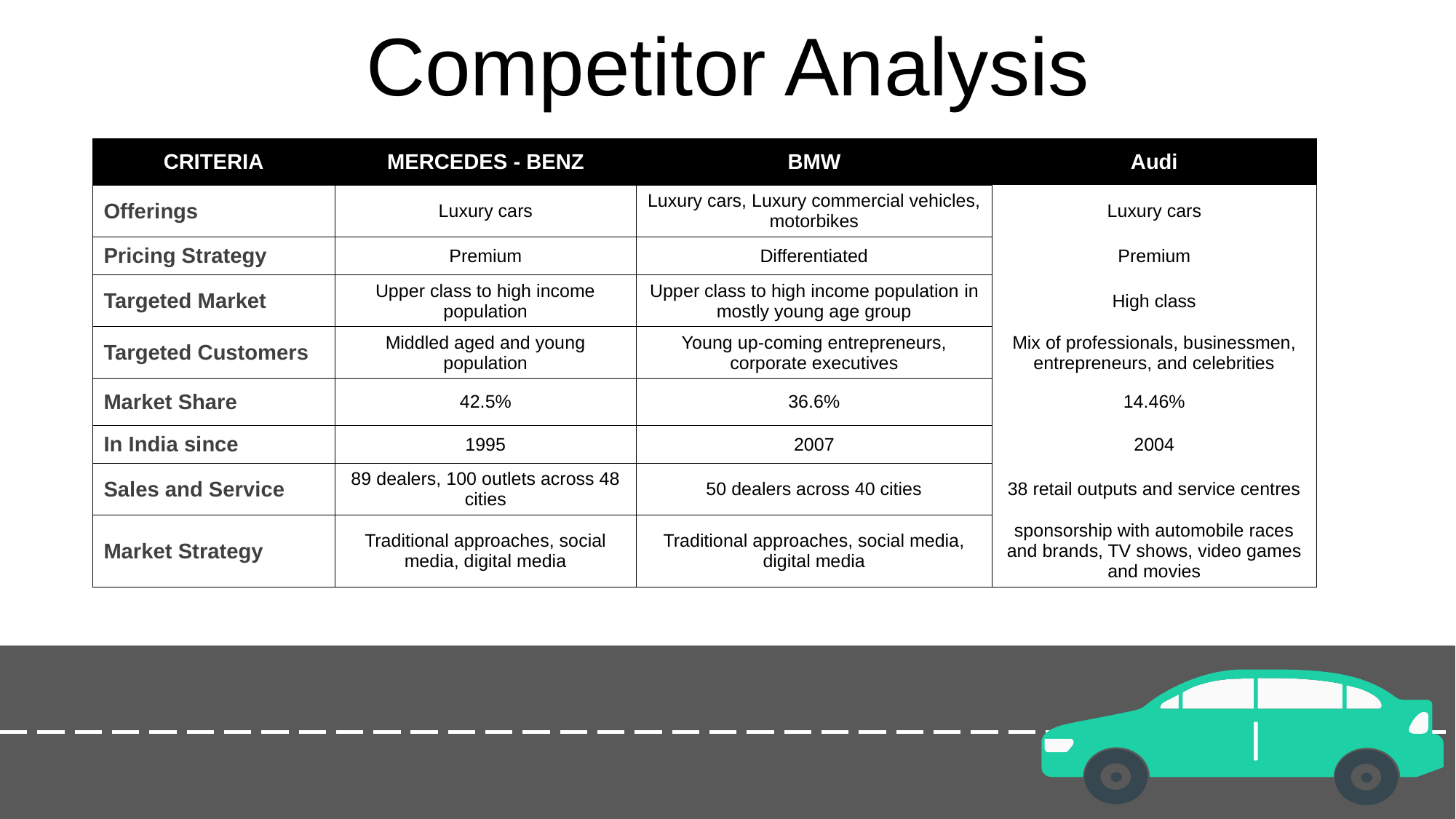

Competitor Analysis
| CRITERIA | MERCEDES - BENZ | BMW | Audi |
| --- | --- | --- | --- |
| Offerings | Luxury cars | Luxury cars, Luxury commercial vehicles, motorbikes | Luxury cars |
| Pricing Strategy | Premium | Differentiated | Premium |
| Targeted Market | Upper class to high income population | Upper class to high income population in mostly young age group | High class |
| Targeted Customers | Middled aged and young population | Young up-coming entrepreneurs, corporate executives | Mix of professionals, businessmen, entrepreneurs, and celebrities |
| Market Share | 42.5% | 36.6% | 14.46% |
| In India since | 1995 | 2007 | 2004 |
| Sales and Service | 89 dealers, 100 outlets across 48 cities | 50 dealers across 40 cities | 38 retail outputs and service centres |
| Market Strategy | Traditional approaches, social media, digital media | Traditional approaches, social media, digital media | sponsorship with automobile races and brands, TV shows, video games and movies |